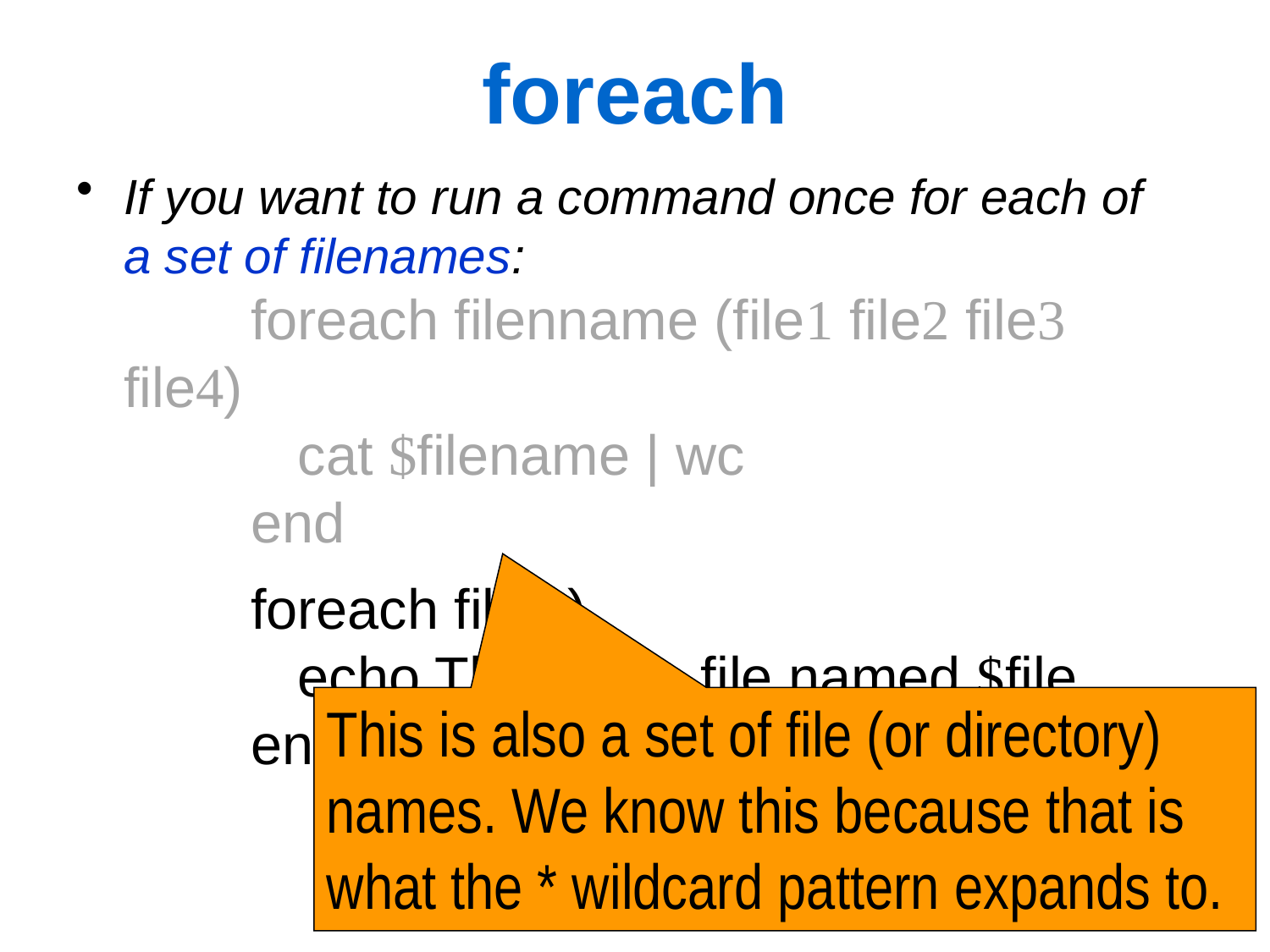

foreach
If you want to run a command once for each of
a set of filenames:
		foreach filenname (file1 file2 file3 file4)
		   cat $filename | wc
		end

		foreach file(*)
		   echo There is a file named $file
		end

		foreach fn (f*[1-4])
		   cat $fn | fgrep Hello | wc -l
		end

This is also a set of file (or directory) names. We know this because that is what the * wildcard pattern expands to.